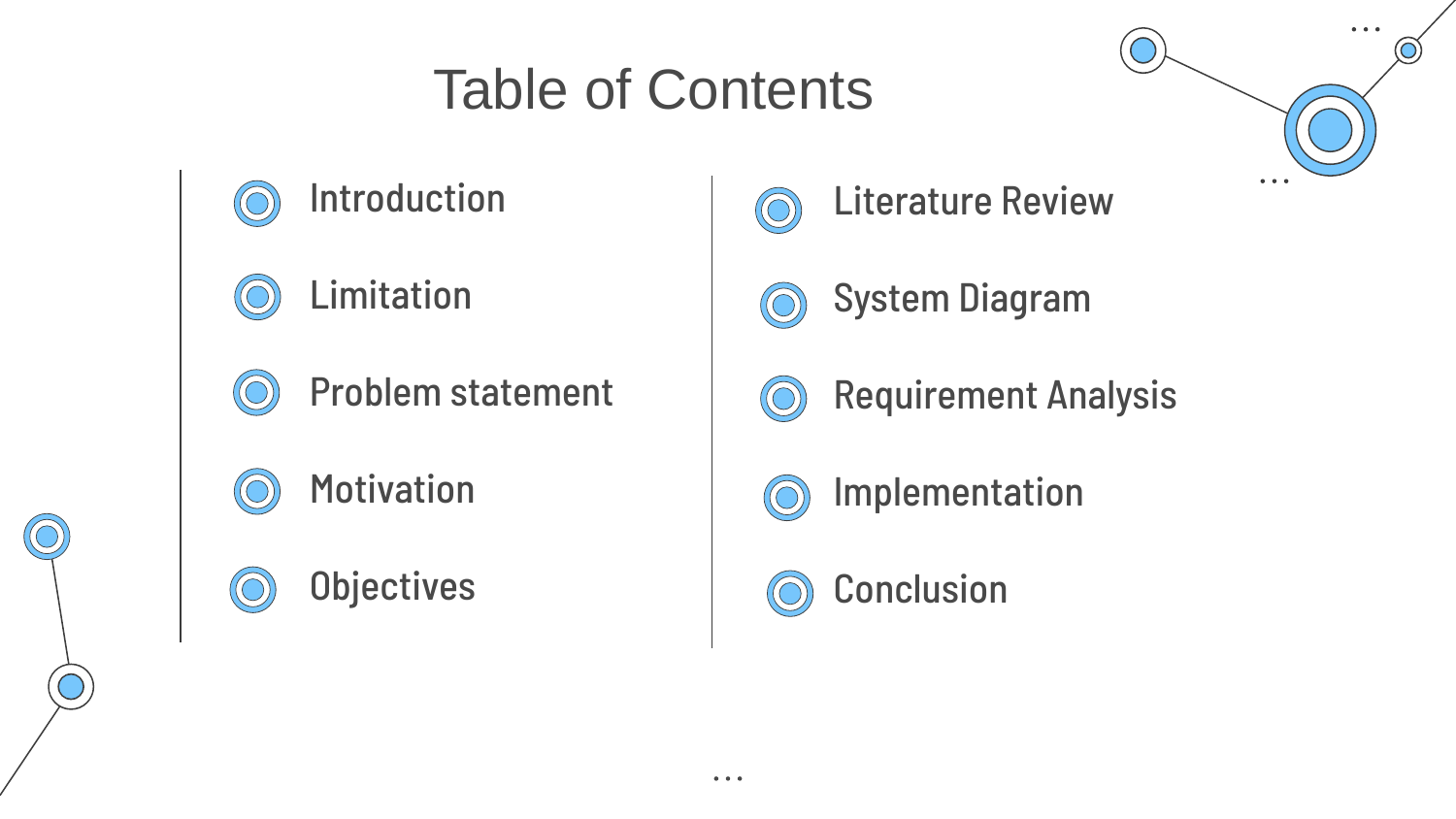

# Table of Contents
Introduction

Limitation

Problem statement

Motivation

Objectives
Literature Review

System Diagram

Requirement Analysis

Implementation

Conclusion